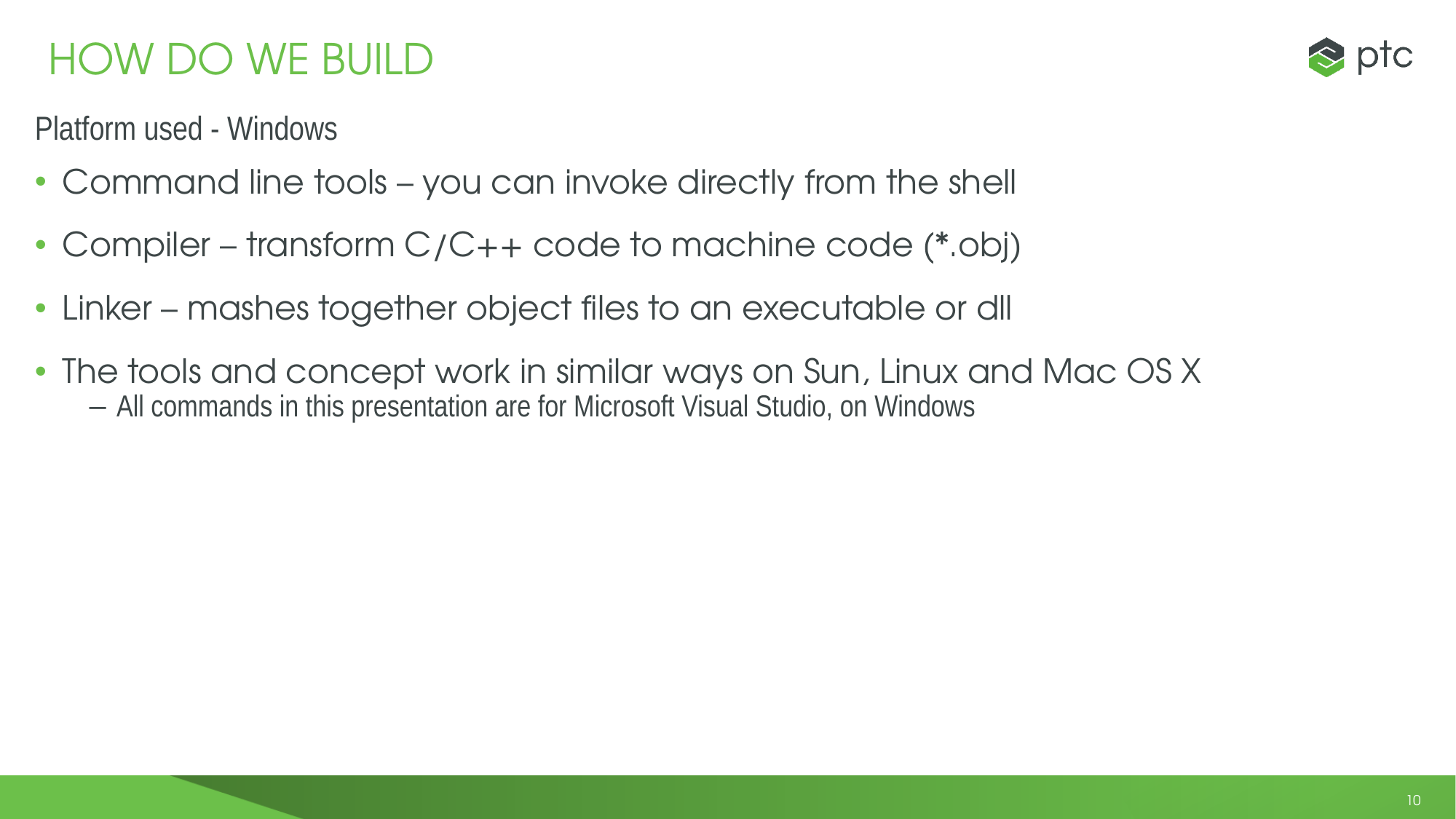

# How do we build
Platform used - Windows
Command line tools – you can invoke directly from the shell
Compiler – transform C/C++ code to machine code (*.obj)
Linker – mashes together object files to an executable or dll
The tools and concept work in similar ways on Sun, Linux and Mac OS X
All commands in this presentation are for Microsoft Visual Studio, on Windows